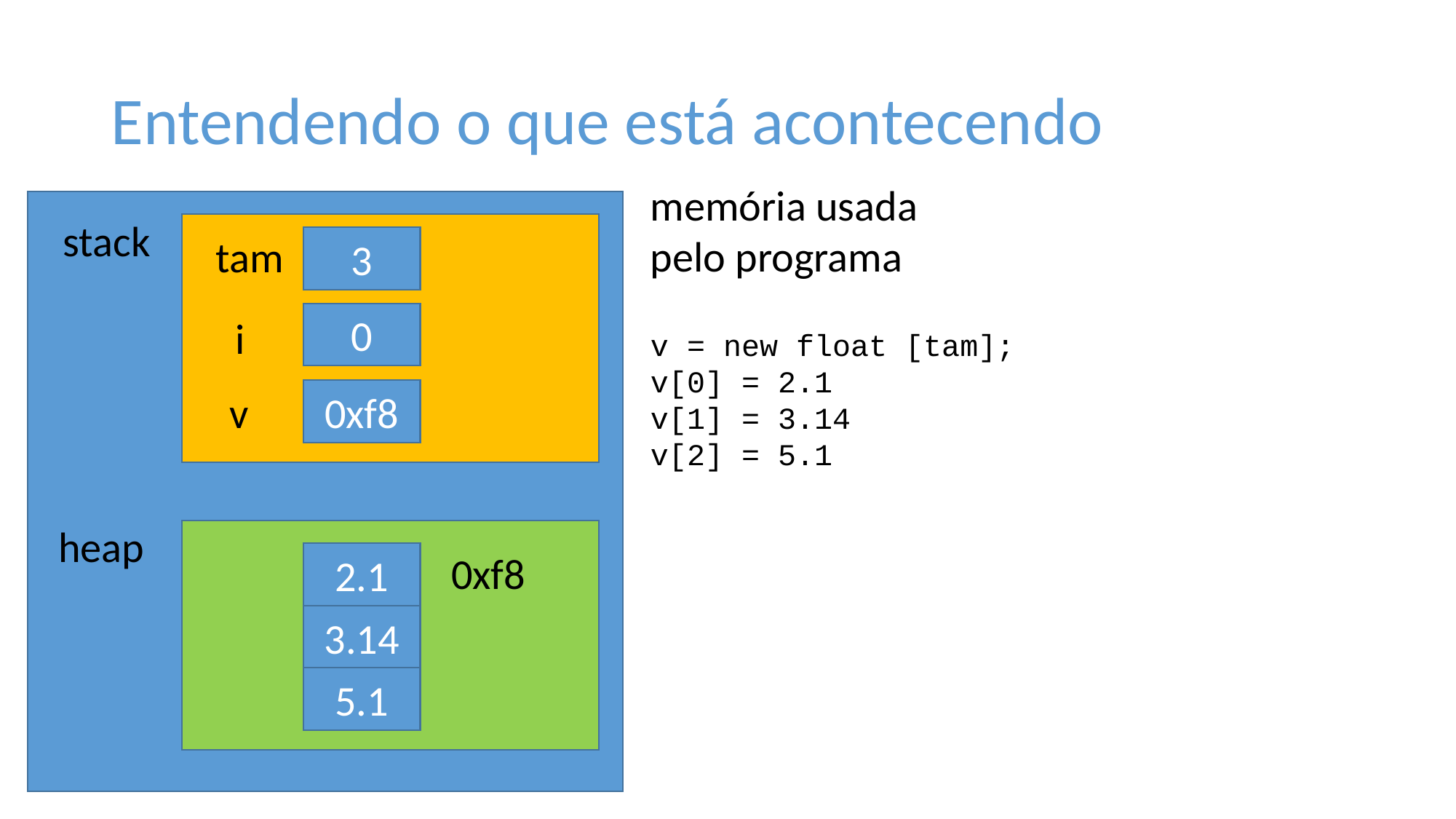

# Entendendo o que está acontecendo
memória usada pelo programa

stack

tam
3
0
i
v = new float [tam];
v[0] = 2.1
v[1] = 3.14
v[2] = 5.1
0xf8
v
heap

0xf8
2.1
3.14
5.1